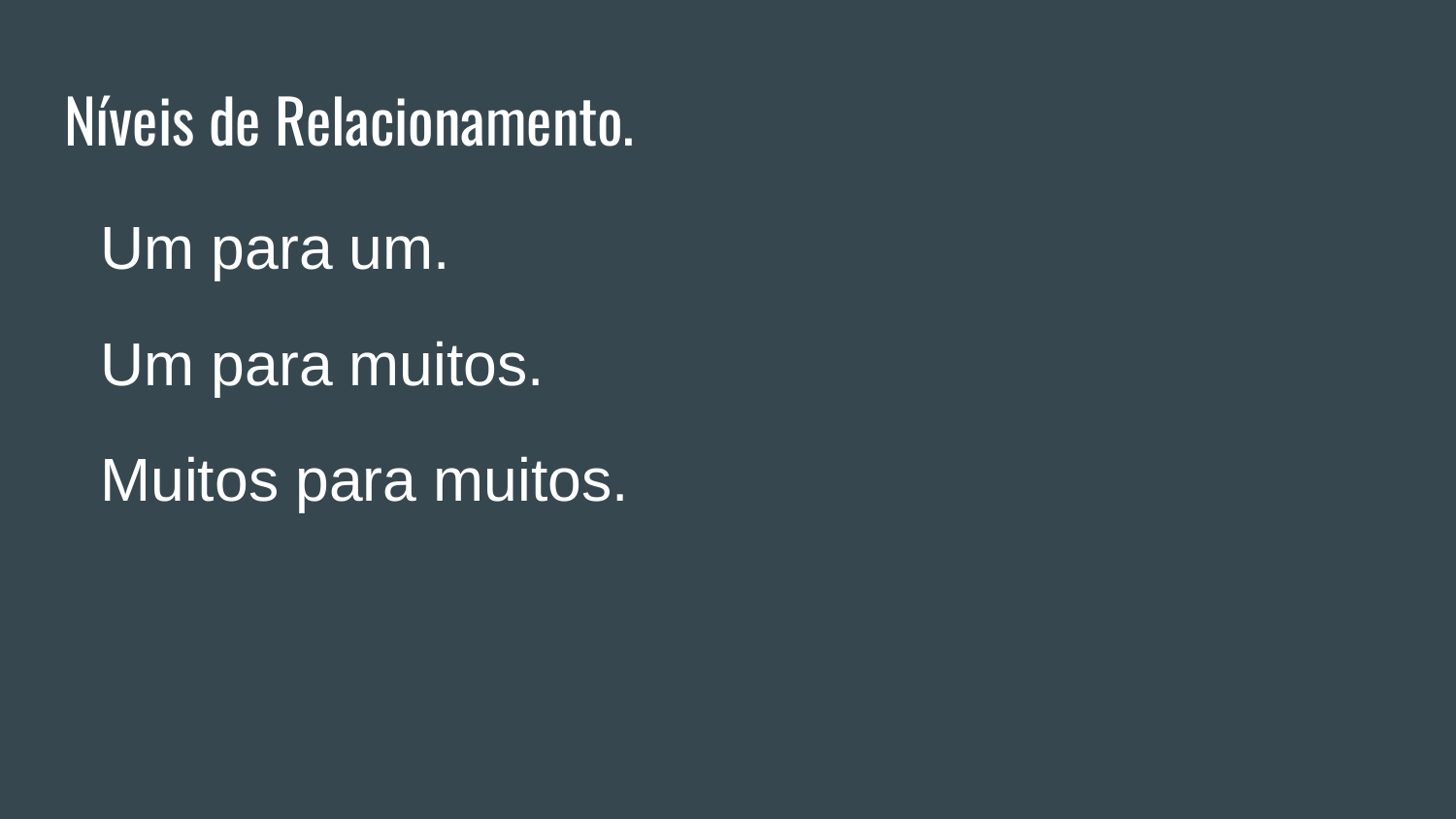

# Níveis de Relacionamento.
Um para um.
Um para muitos.
Muitos para muitos.